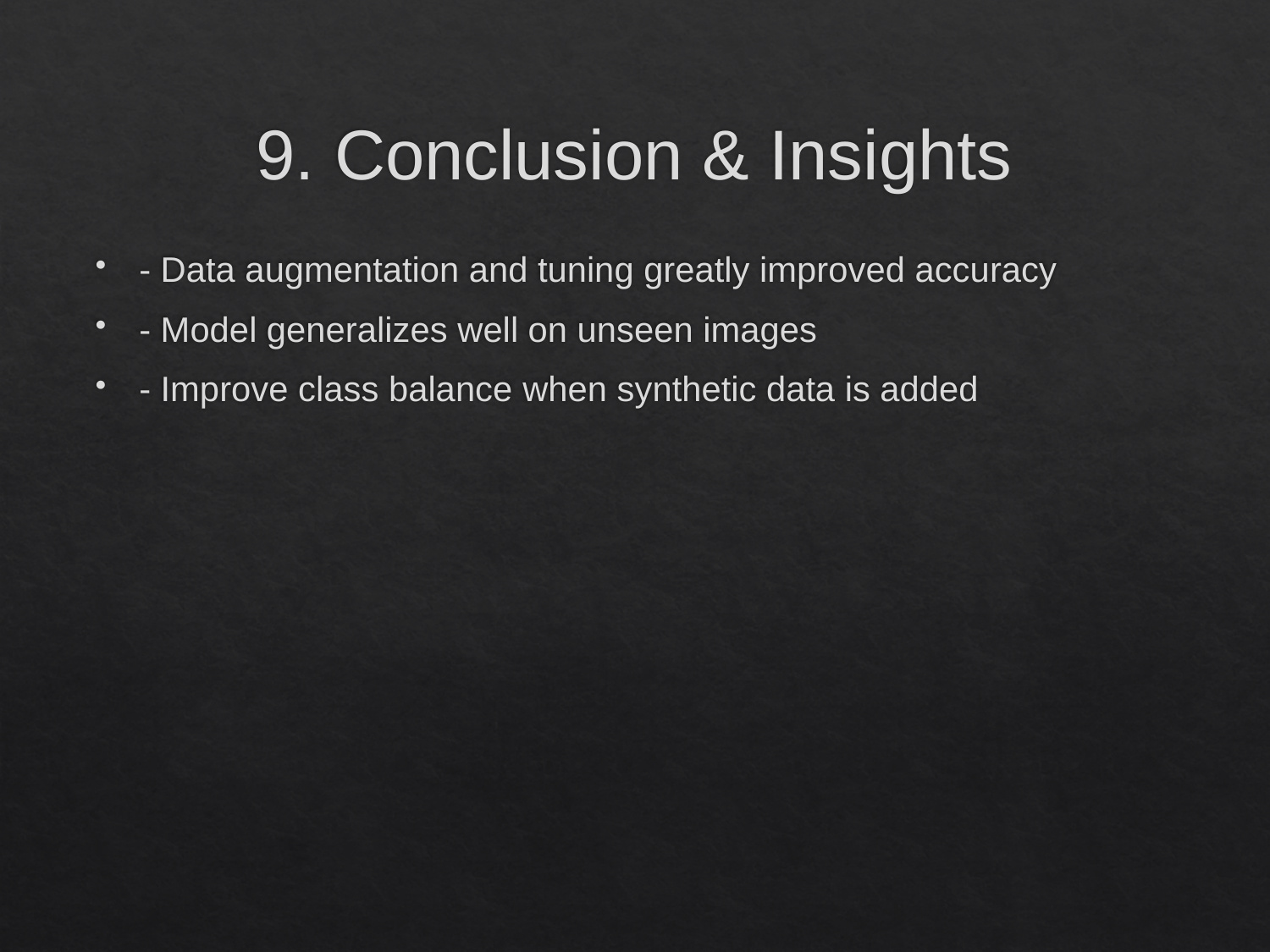

# 9. Conclusion & Insights
- Data augmentation and tuning greatly improved accuracy
- Model generalizes well on unseen images
- Improve class balance when synthetic data is added